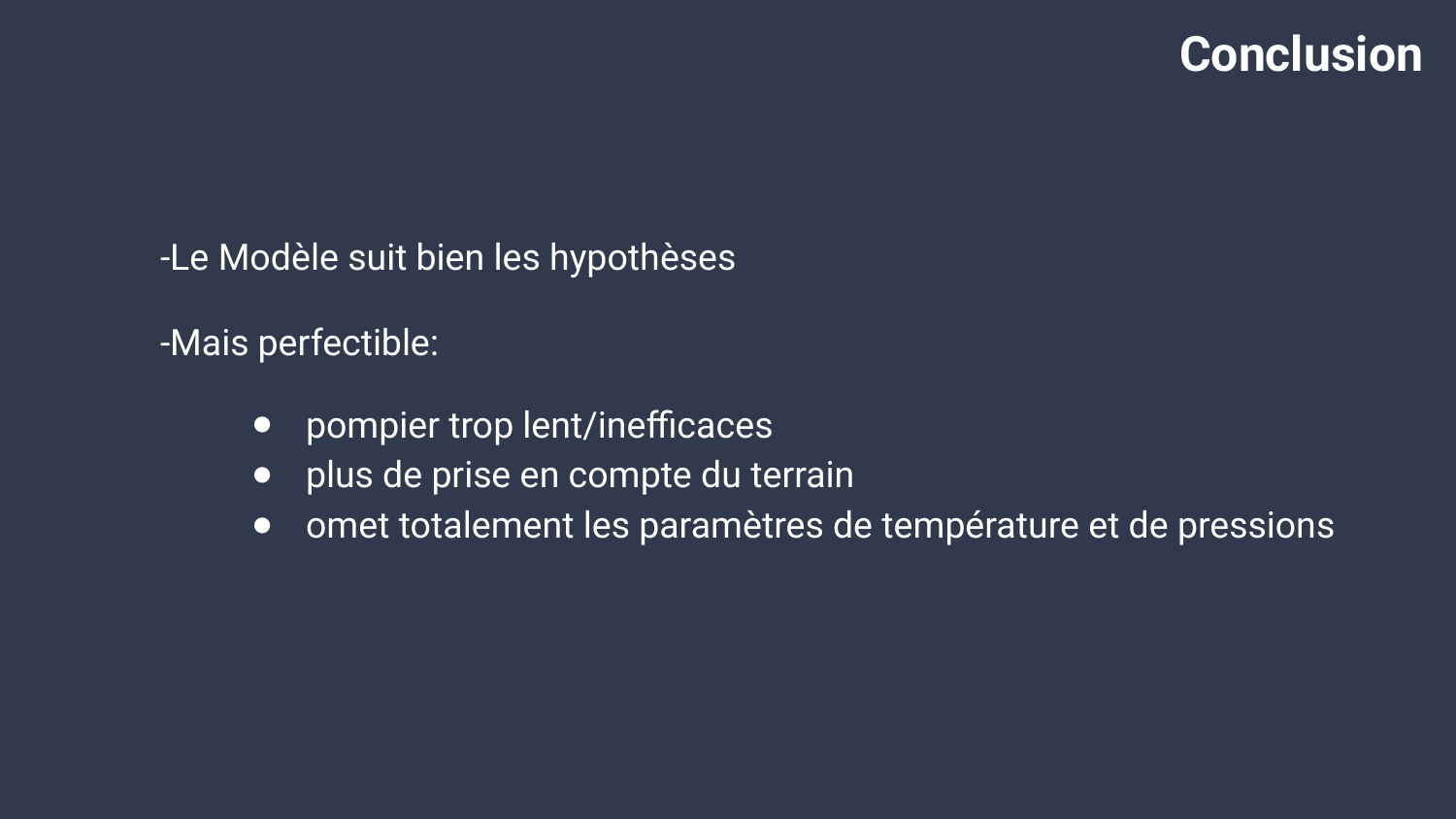

Conclusion

	-Le Modèle suit bien les hypothèses
	-Mais perfectible:
pompier trop lent/inefficaces
plus de prise en compte du terrain
omet totalement les paramètres de température et de pressions